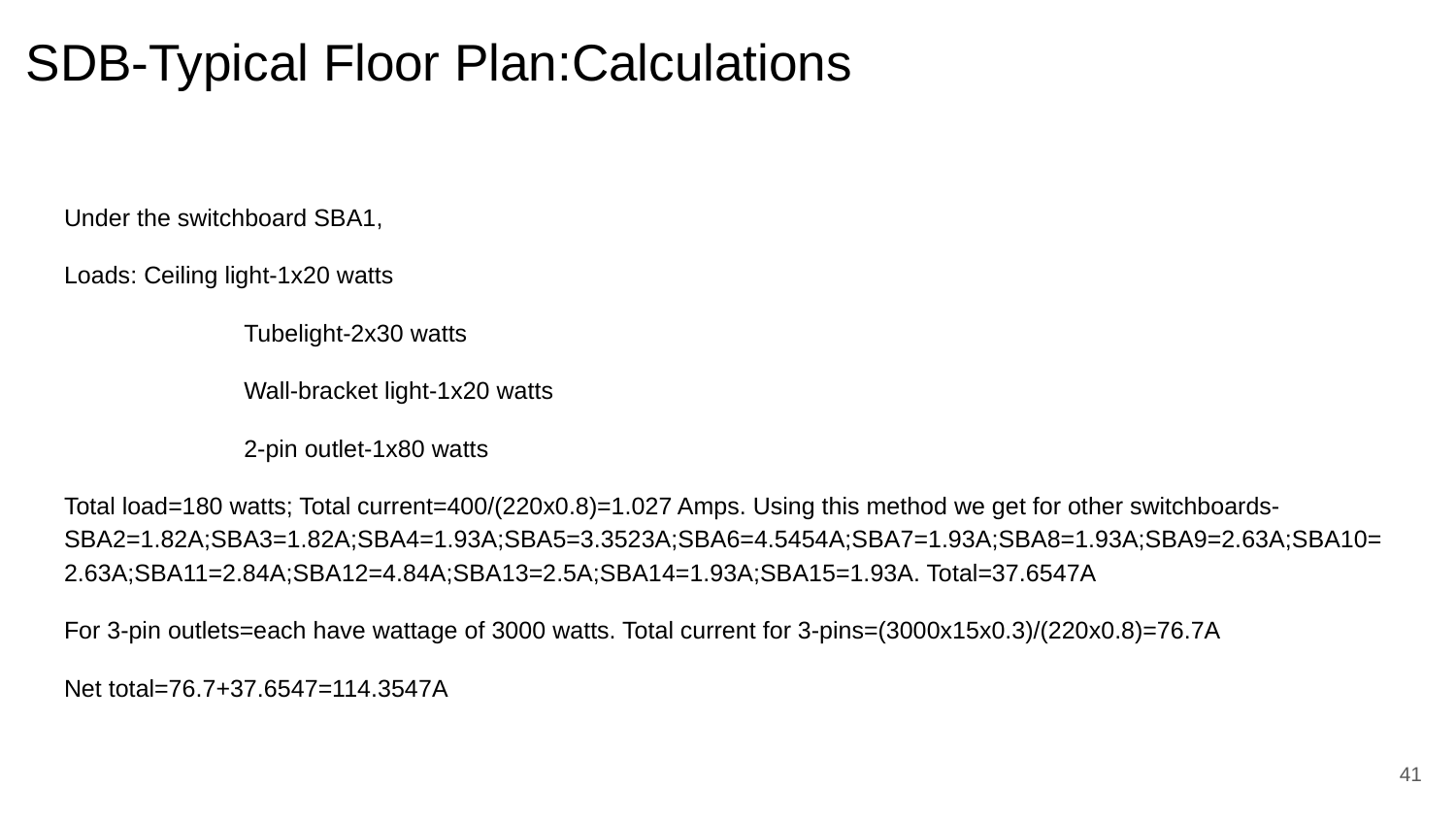

# SDB-Typical Floor Plan:Calculations
Under the switchboard SBA1,
Loads: Ceiling light-1x20 watts
	     Tubelight-2x30 watts
	     Wall-bracket light-1x20 watts
	     2-pin outlet-1x80 watts
Total load=180 watts; Total current=400/(220x0.8)=1.027 Amps. Using this method we get for other switchboards-SBA2=1.82A;SBA3=1.82A;SBA4=1.93A;SBA5=3.3523A;SBA6=4.5454A;SBA7=1.93A;SBA8=1.93A;SBA9=2.63A;SBA10=2.63A;SBA11=2.84A;SBA12=4.84A;SBA13=2.5A;SBA14=1.93A;SBA15=1.93A. Total=37.6547A
For 3-pin outlets=each have wattage of 3000 watts. Total current for 3-pins=(3000x15x0.3)/(220x0.8)=76.7A
Net total=76.7+37.6547=114.3547A
41